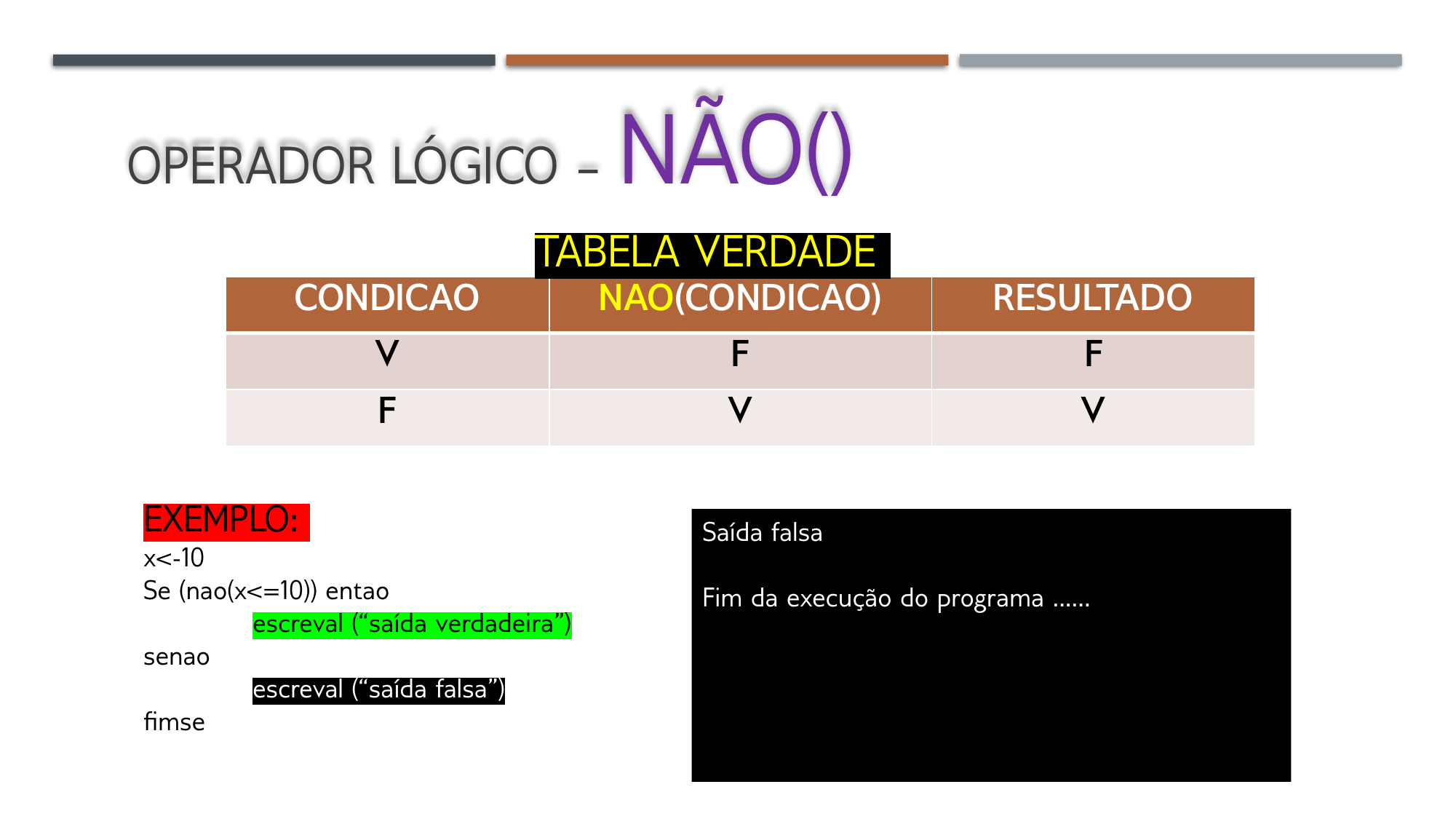

# Operador lógico – NÃO()
TABELA VERDADE
| CONDICAO | NAO(CONDICAO) | RESULTADO |
| --- | --- | --- |
| V | F | F |
| F | V | V |
EXEMPLO:
x<-10
Se (nao(x<=10)) entao
	escreval (“saída verdadeira”)
senao
	escreval (“saída falsa”)
fimse
Saída falsa

Fim da execução do programa ......